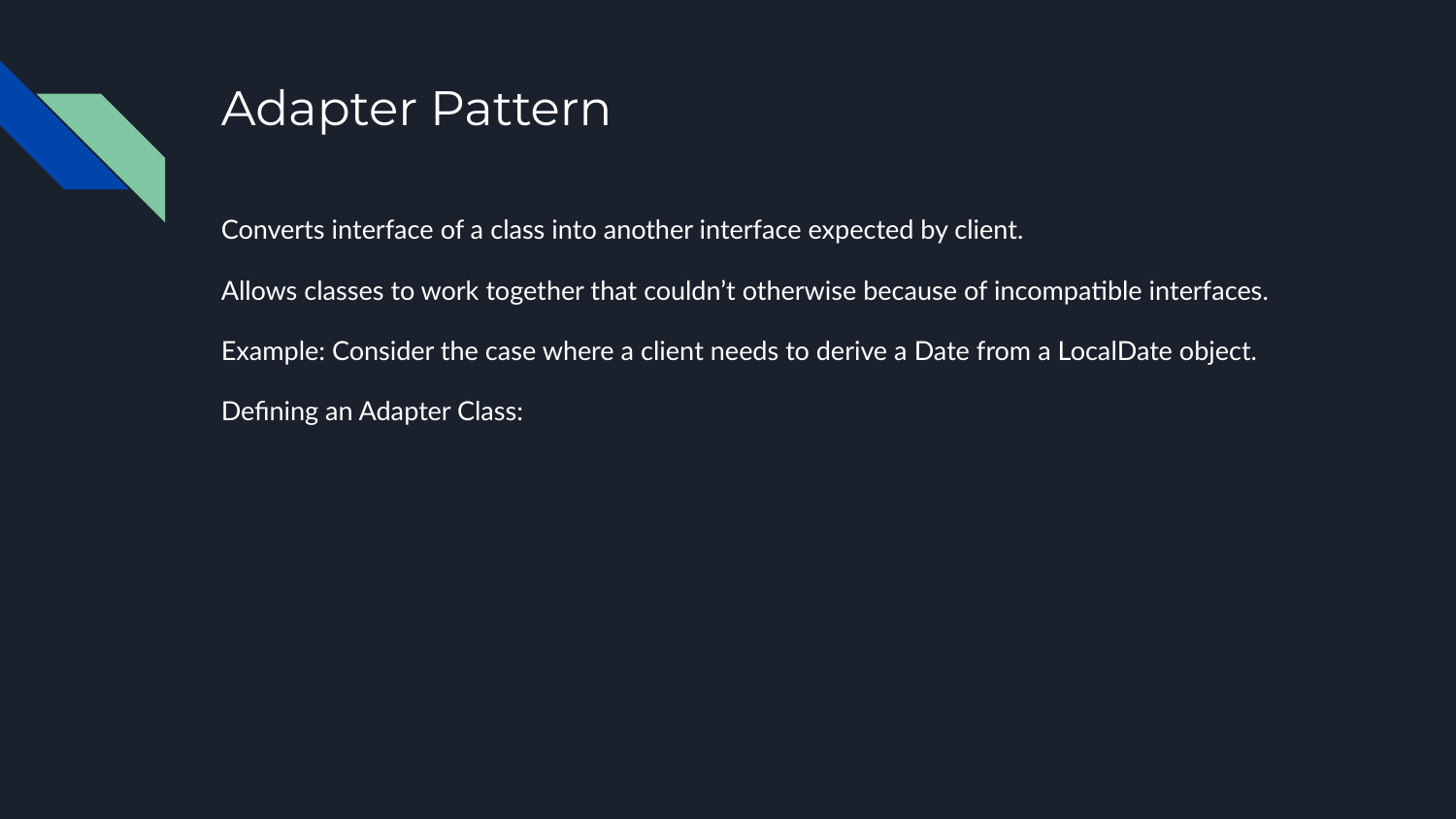

# Adapter Pattern
Converts interface of a class into another interface expected by client.
Allows classes to work together that couldn’t otherwise because of incompatible interfaces.
Example: Consider the case where a client needs to derive a Date from a LocalDate object.
Defining an Adapter Class: